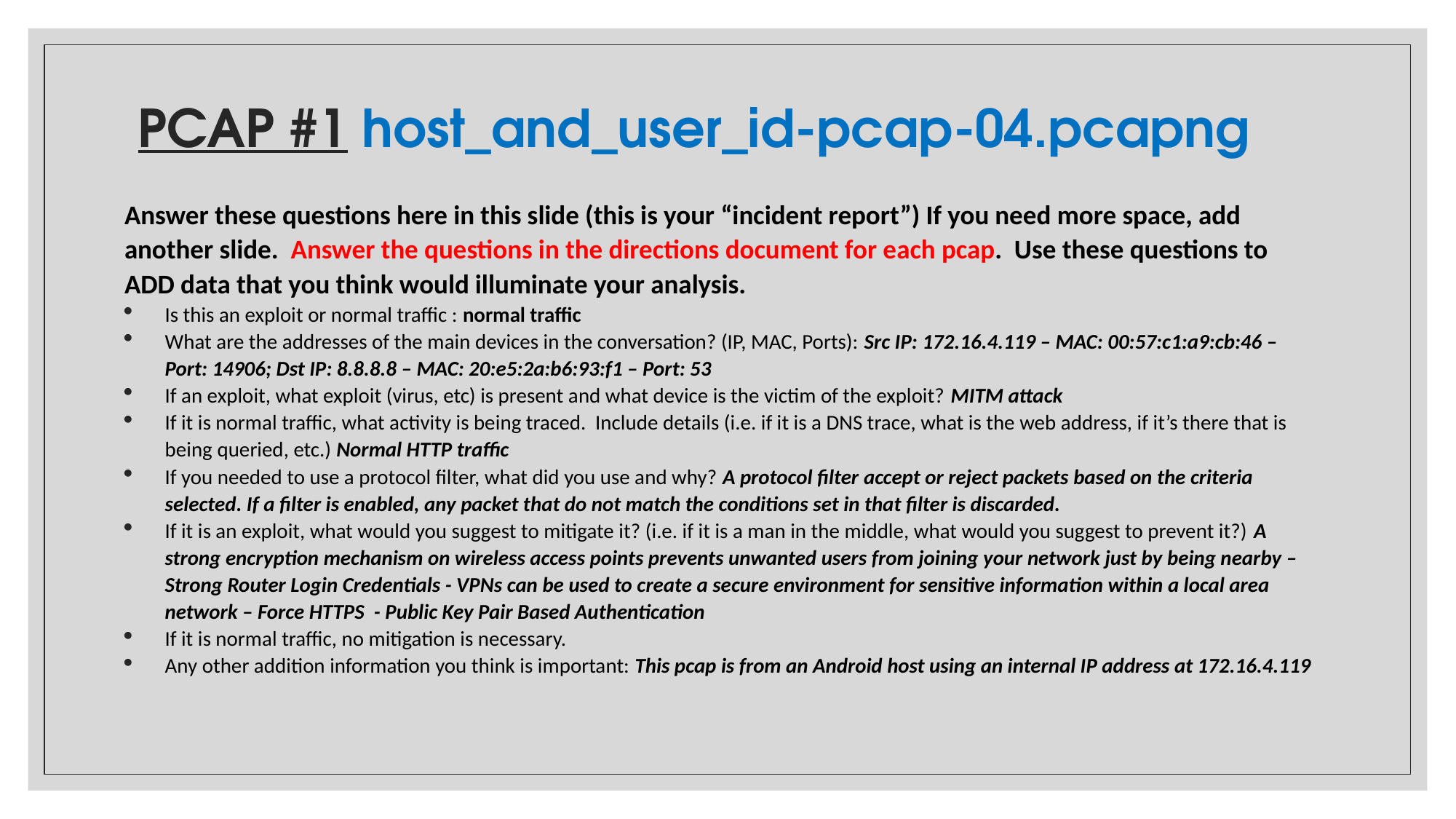

# PCAP #1 host_and_user_id-pcap-04.pcapng
Answer these questions here in this slide (this is your “incident report”) If you need more space, add another slide.  Answer the questions in the directions document for each pcap.  Use these questions to ADD data that you think would illuminate your analysis.
Is this an exploit or normal traffic : normal traffic
What are the addresses of the main devices in the conversation? (IP, MAC, Ports): Src IP: 172.16.4.119 – MAC: 00:57:c1:a9:cb:46 – Port: 14906; Dst IP: 8.8.8.8 – MAC: 20:e5:2a:b6:93:f1 – Port: 53
If an exploit, what exploit (virus, etc) is present and what device is the victim of the exploit? MITM attack
If it is normal traffic, what activity is being traced.  Include details (i.e. if it is a DNS trace, what is the web address, if it’s there that is being queried, etc.) Normal HTTP traffic
If you needed to use a protocol filter, what did you use and why? A protocol filter accept or reject packets based on the criteria selected. If a filter is enabled, any packet that do not match the conditions set in that filter is discarded.
If it is an exploit, what would you suggest to mitigate it? (i.e. if it is a man in the middle, what would you suggest to prevent it?) A strong encryption mechanism on wireless access points prevents unwanted users from joining your network just by being nearby – Strong Router Login Credentials - VPNs can be used to create a secure environment for sensitive information within a local area network – Force HTTPS  - Public Key Pair Based Authentication
If it is normal traffic, no mitigation is necessary.
Any other addition information you think is important: This pcap is from an Android host using an internal IP address at 172.16.4.119